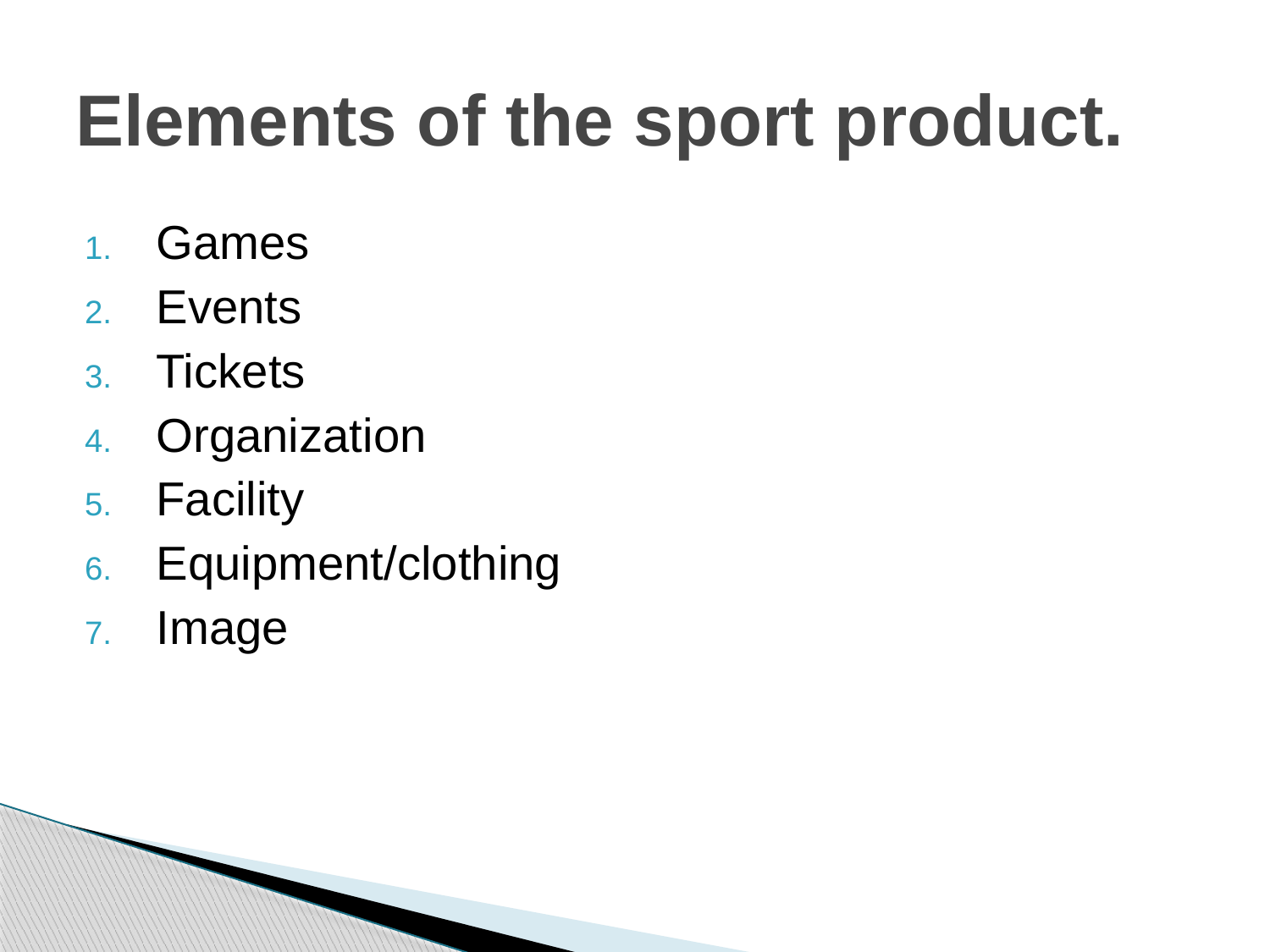

# Elements of the sport product.
Games
Events
Tickets
Organization
Facility
Equipment/clothing
Image